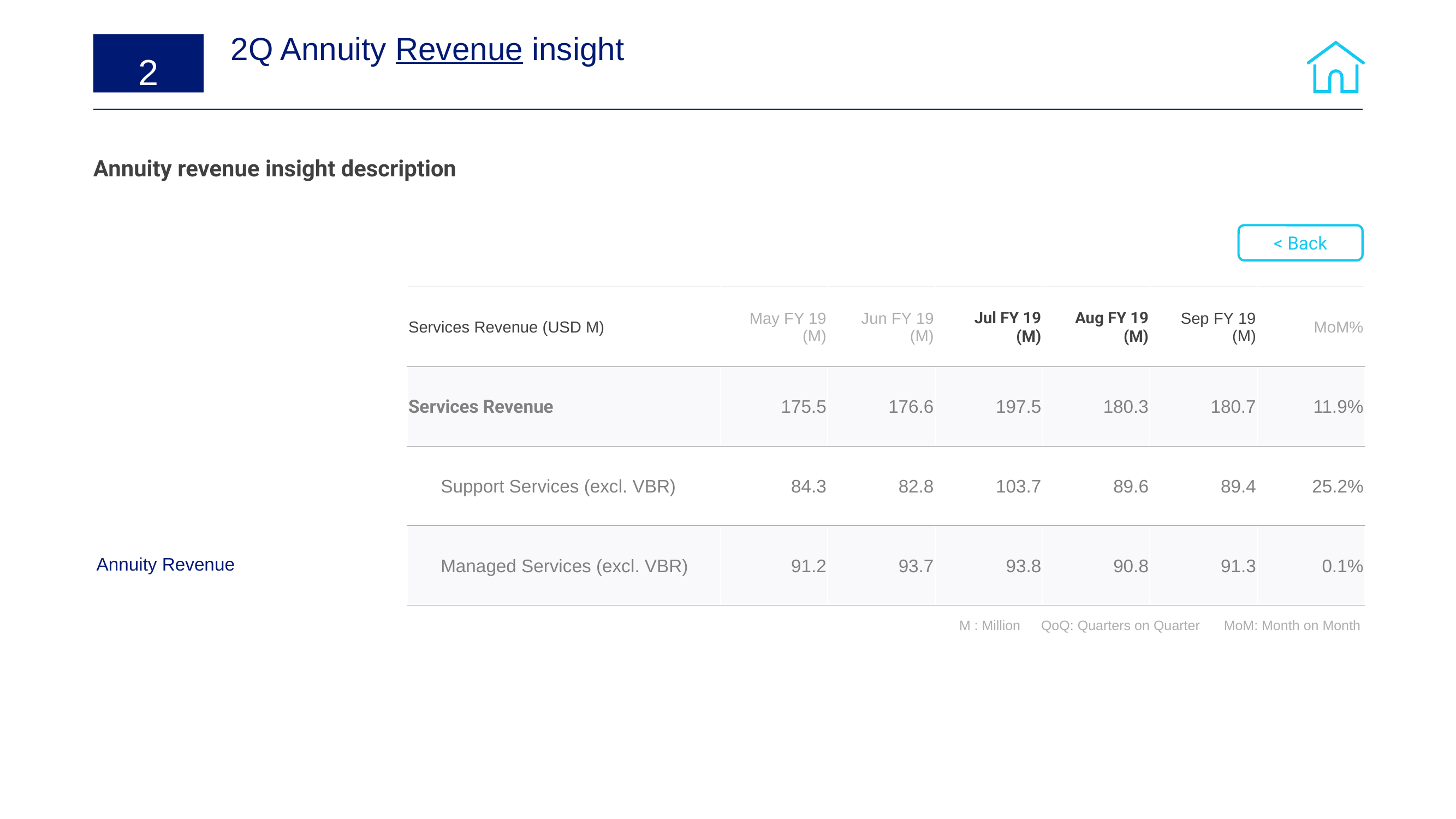

# 2Q Annuity Revenue insight
2

Annuity revenue insight description
< Back
| Services Revenue (USD M) | May FY 19 (M) | Jun FY 19 (M) | Jul FY 19 (M) | Aug FY 19 (M) | Sep FY 19 (M) | MoM% |
| --- | --- | --- | --- | --- | --- | --- |
| Services Revenue | 175.5 | 176.6 | 197.5 | 180.3 | 180.7 | 11.9% |
| Support Services (excl. VBR) | 84.3 | 82.8 | 103.7 | 89.6 | 89.4 | 25.2% |
| Managed Services (excl. VBR) | 91.2 | 93.7 | 93.8 | 90.8 | 91.3 | 0.1% |

Annuity Revenue
+9M MoM

M : Million	QoQ: Quarters on Quarter 	     MoM: Month on Month